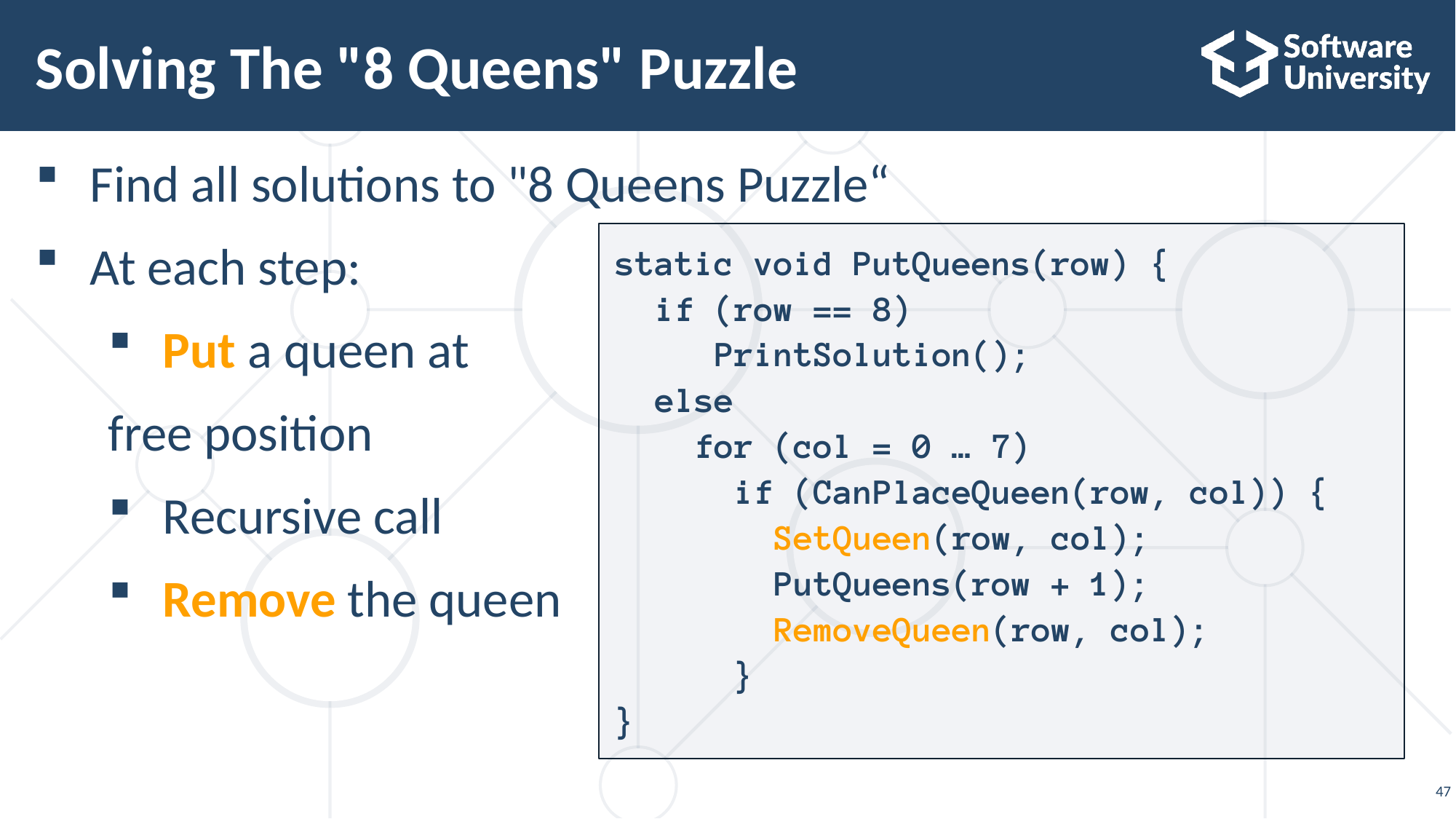

# Solving The "8 Queens" Puzzle
Find all solutions to "8 Queens Puzzle“
At each step:
Put a queen at
free position
Recursive call
Remove the queen

static void PutQueens(row) {
  if (row == 8)
     PrintSolution();
  else
    for (col = 0 … 7)
      if (CanPlaceQueen(row, col)) {
        SetQueen(row, col);
        PutQueens(row + 1);
        RemoveQueen(row, col);
      }
}
47